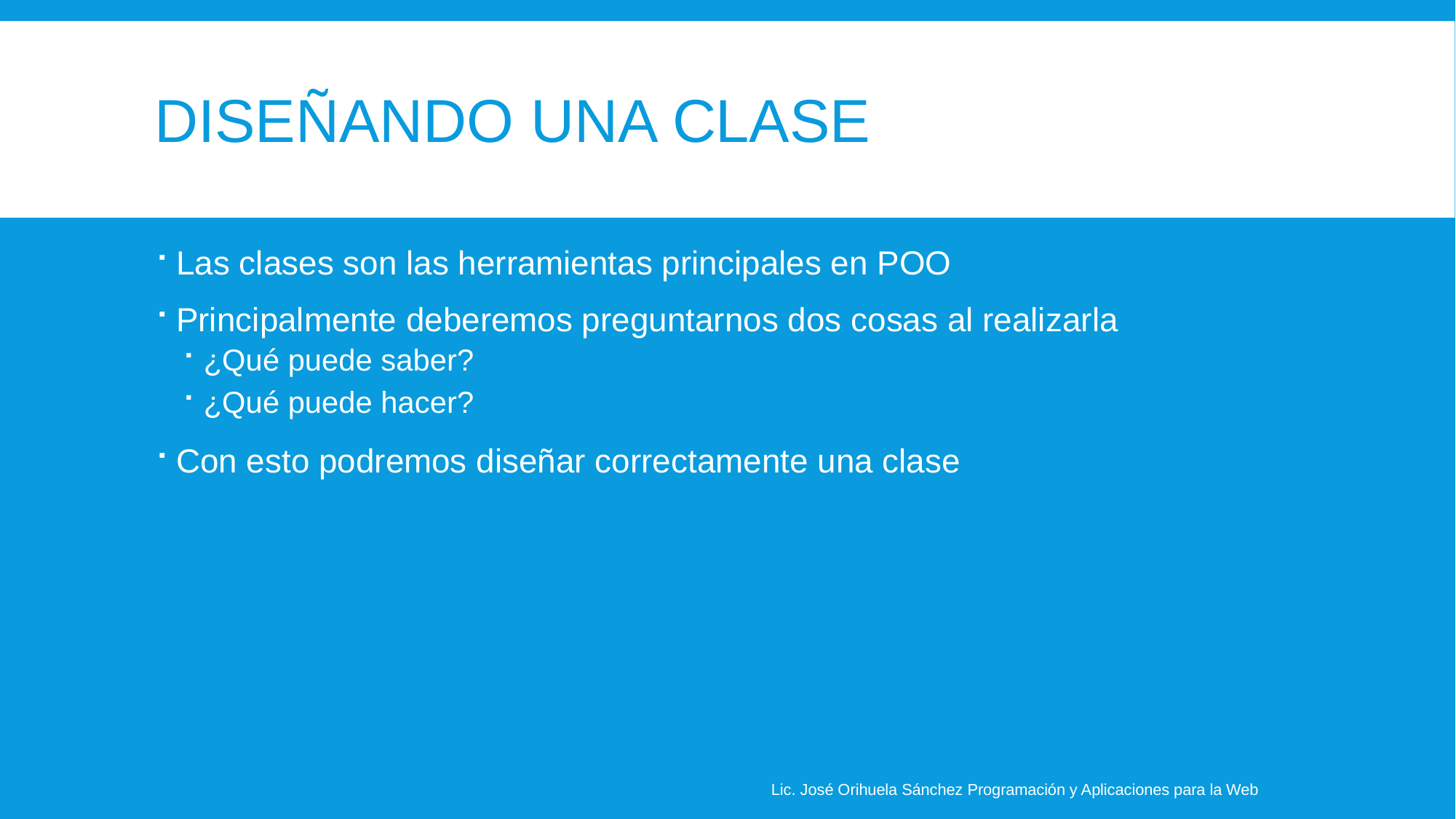

# Diseñando una clase
Las clases son las herramientas principales en POO
Principalmente deberemos preguntarnos dos cosas al realizarla
¿Qué puede saber?
¿Qué puede hacer?
Con esto podremos diseñar correctamente una clase
Lic. José Orihuela Sánchez Programación y Aplicaciones para la Web